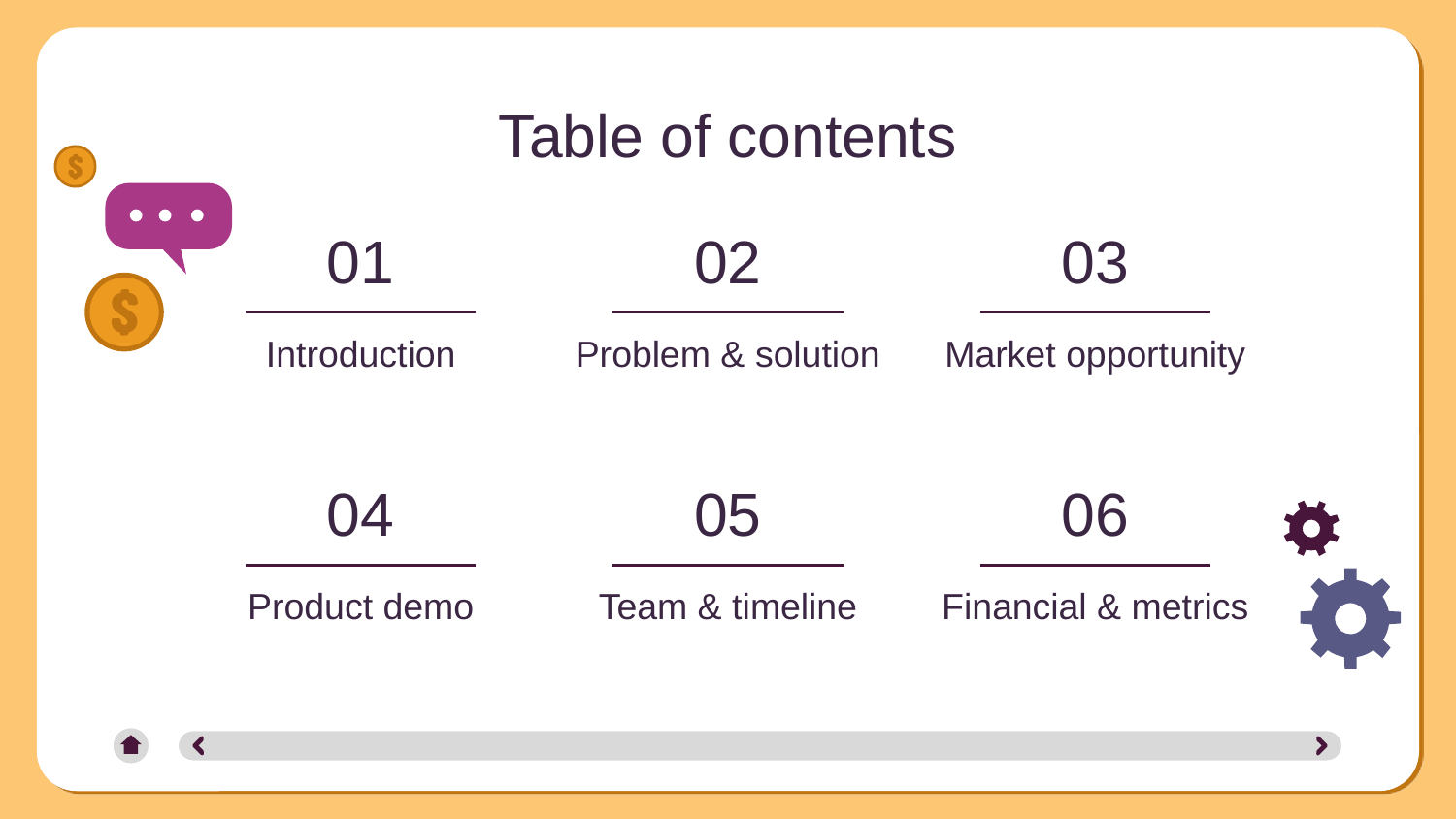

# Table of contents

01
02
03
Introduction
Problem & solution
Market opportunity
04
05
06

Product demo
Team & timeline
Financial & metrics